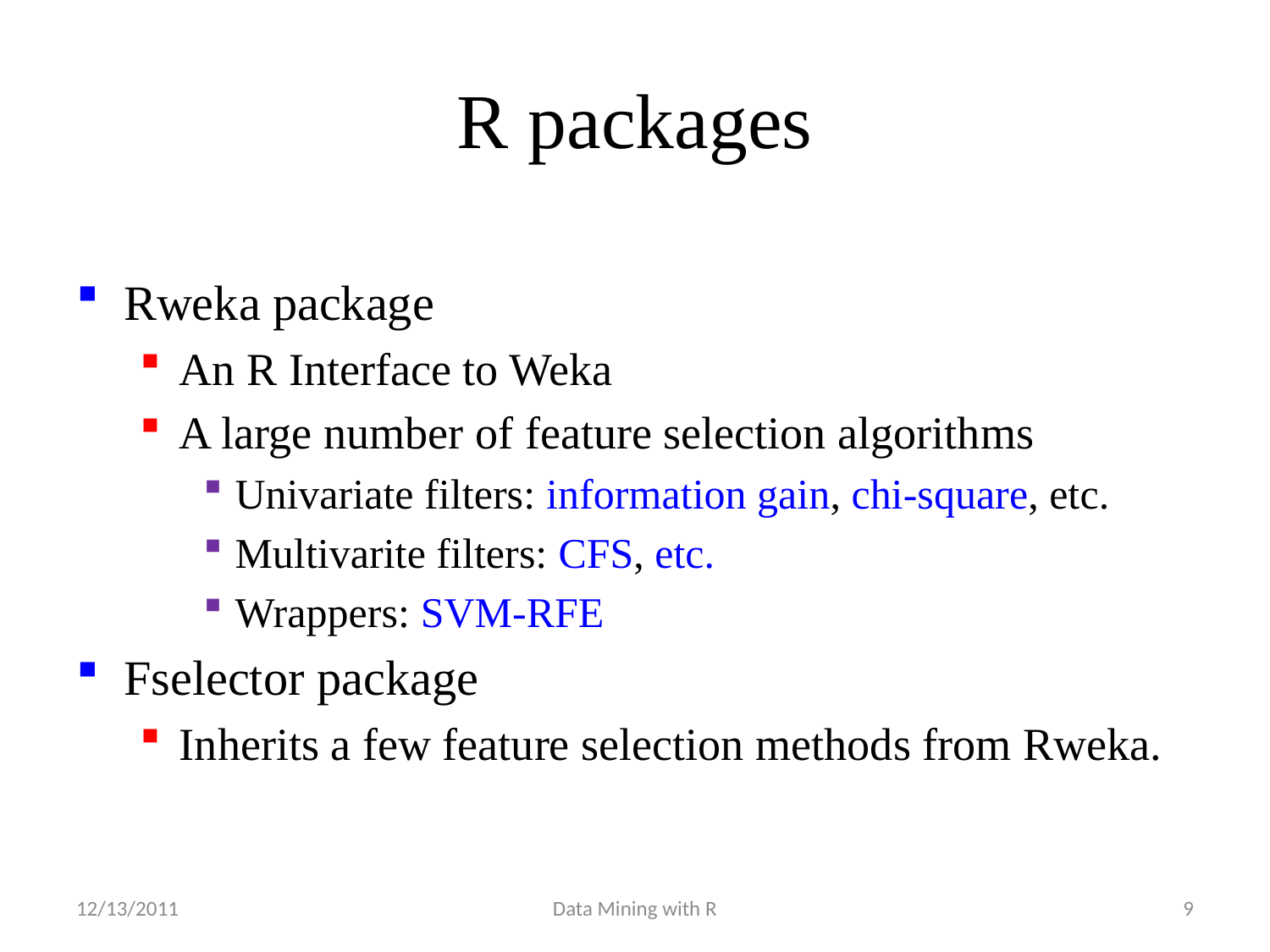

# R packages
Rweka package
An R Interface to Weka
A large number of feature selection algorithms
Univariate filters: information gain, chi-square, etc.
Multivarite filters: CFS, etc.
Wrappers: SVM-RFE
Fselector package
Inherits a few feature selection methods from Rweka.

12/13/2011
Data Mining with R
9